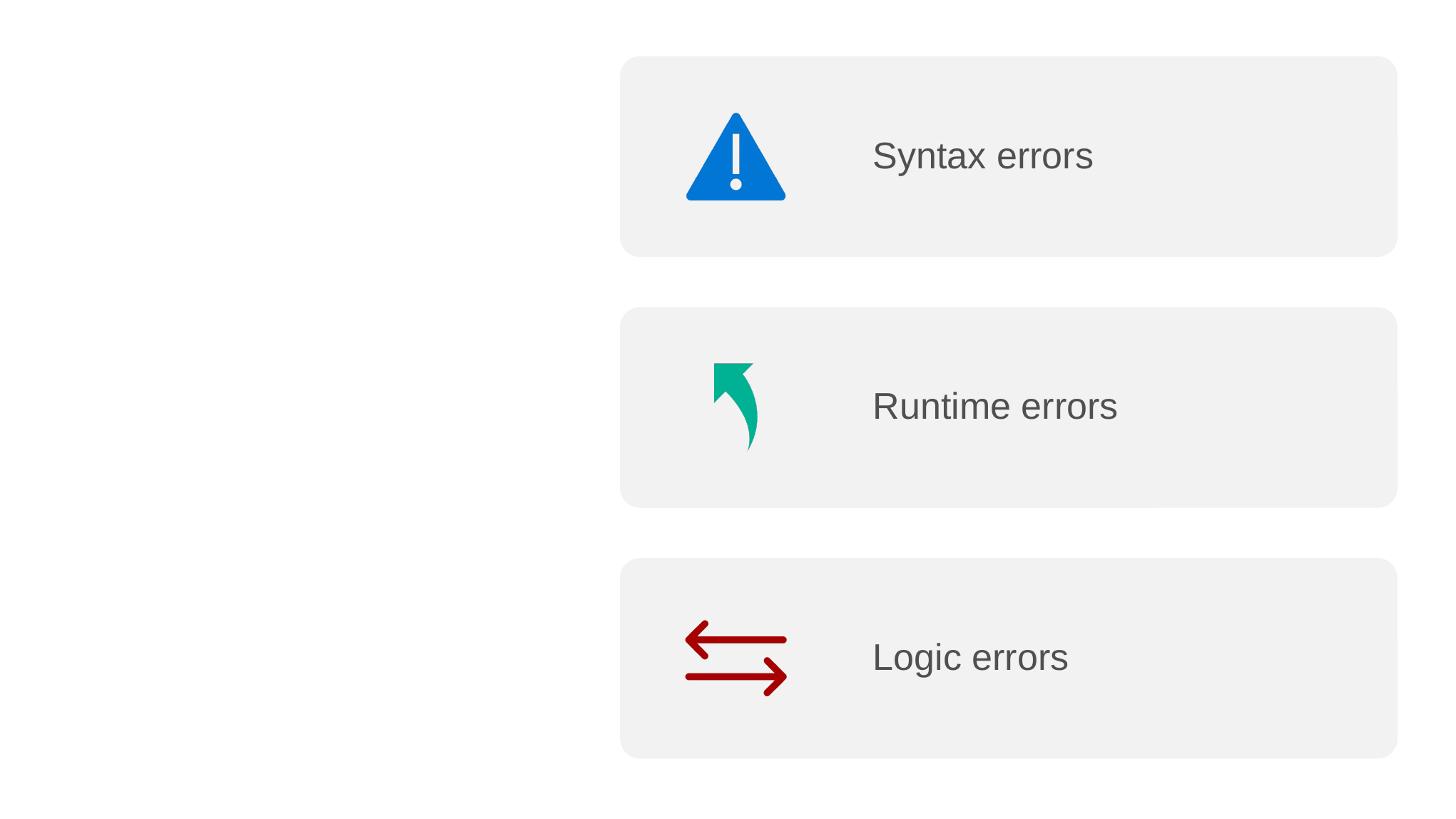

Syntax errors
Runtime errors
Logic errors
# Error types